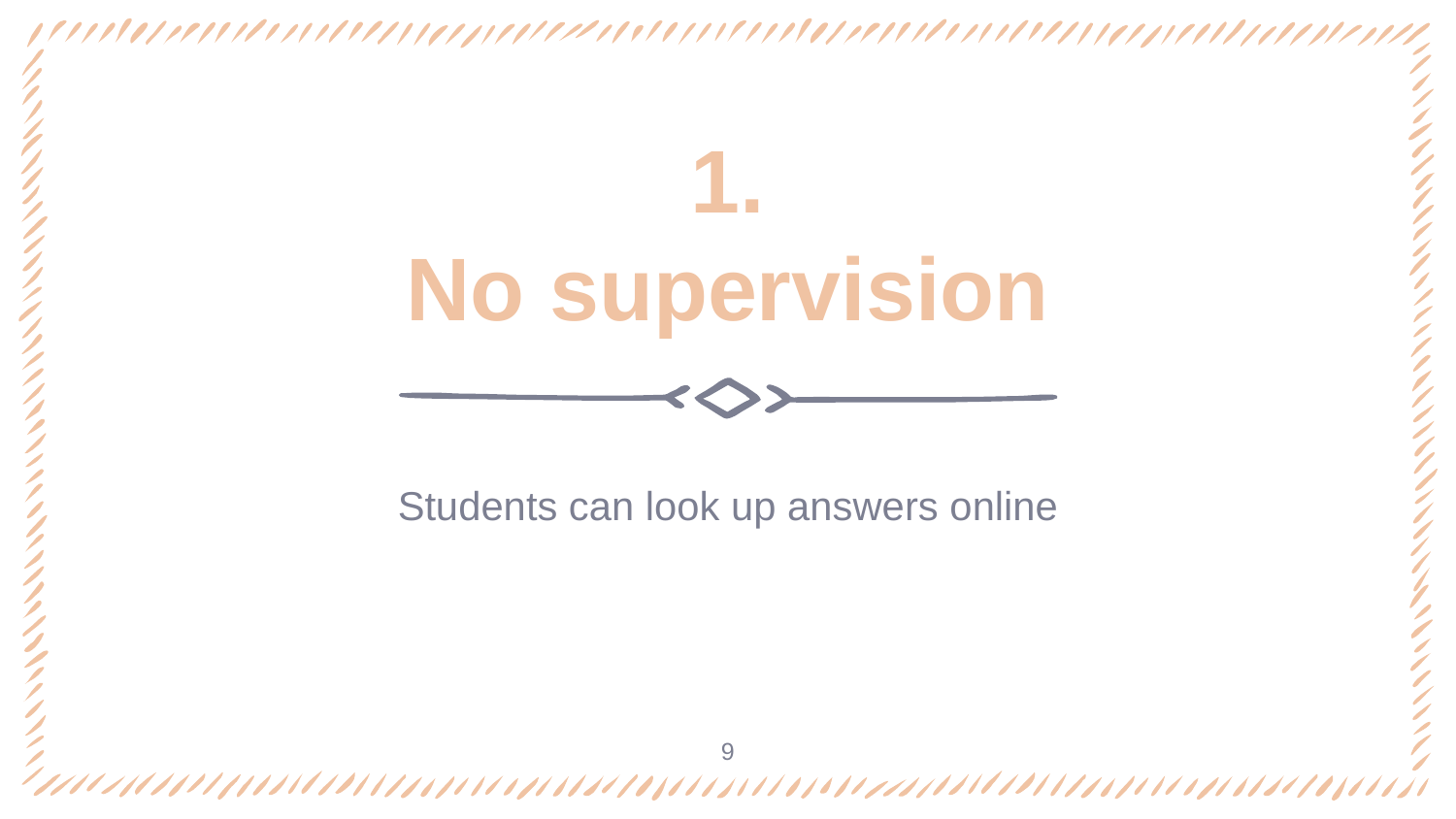

1.
No supervision

Students can look up answers online
9